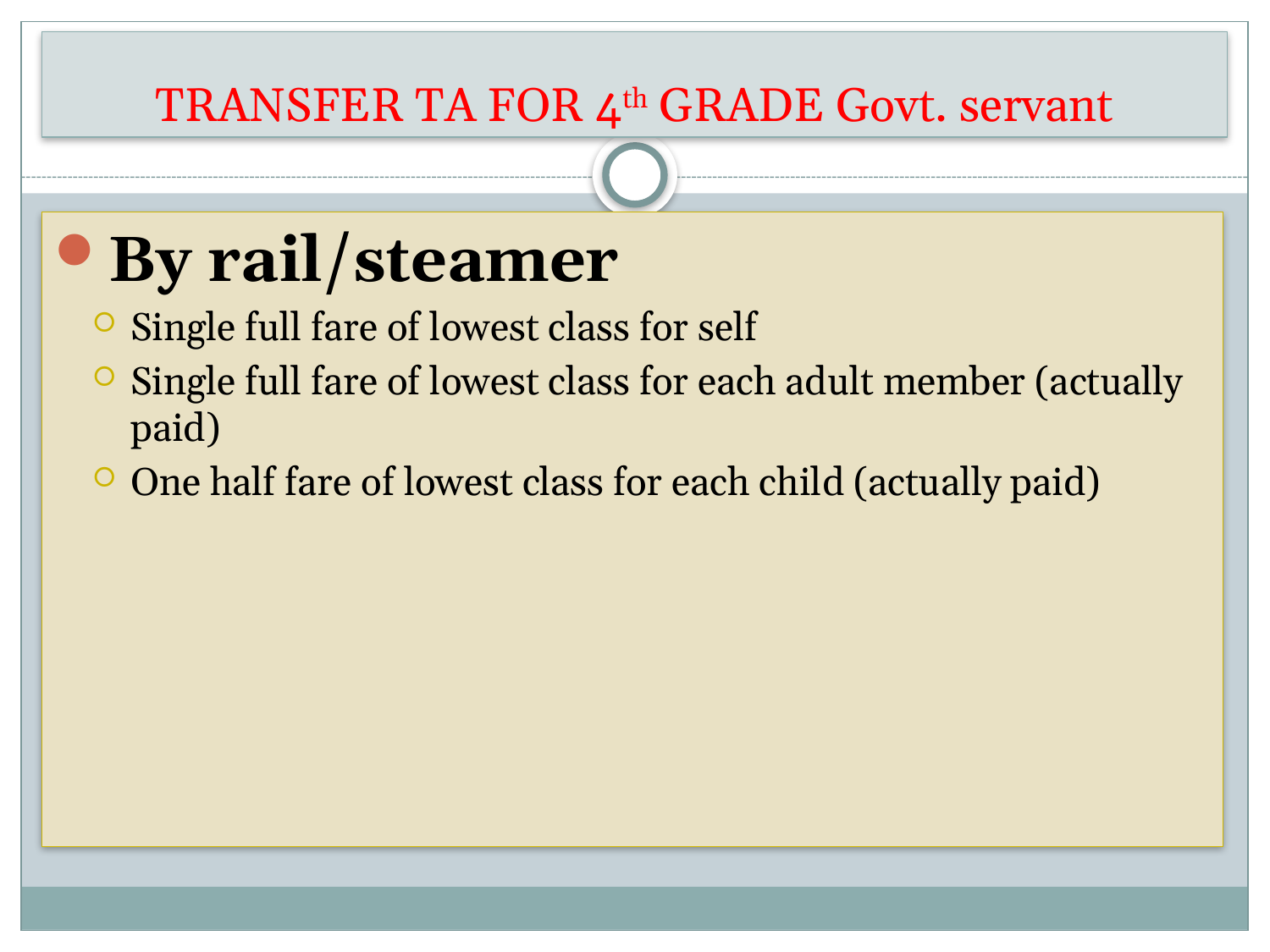

# TRANSFER TA FOR 4th GRADE Govt. servant
By rail/steamer
Single full fare of lowest class for self
Single full fare of lowest class for each adult member (actually paid)
One half fare of lowest class for each child (actually paid)